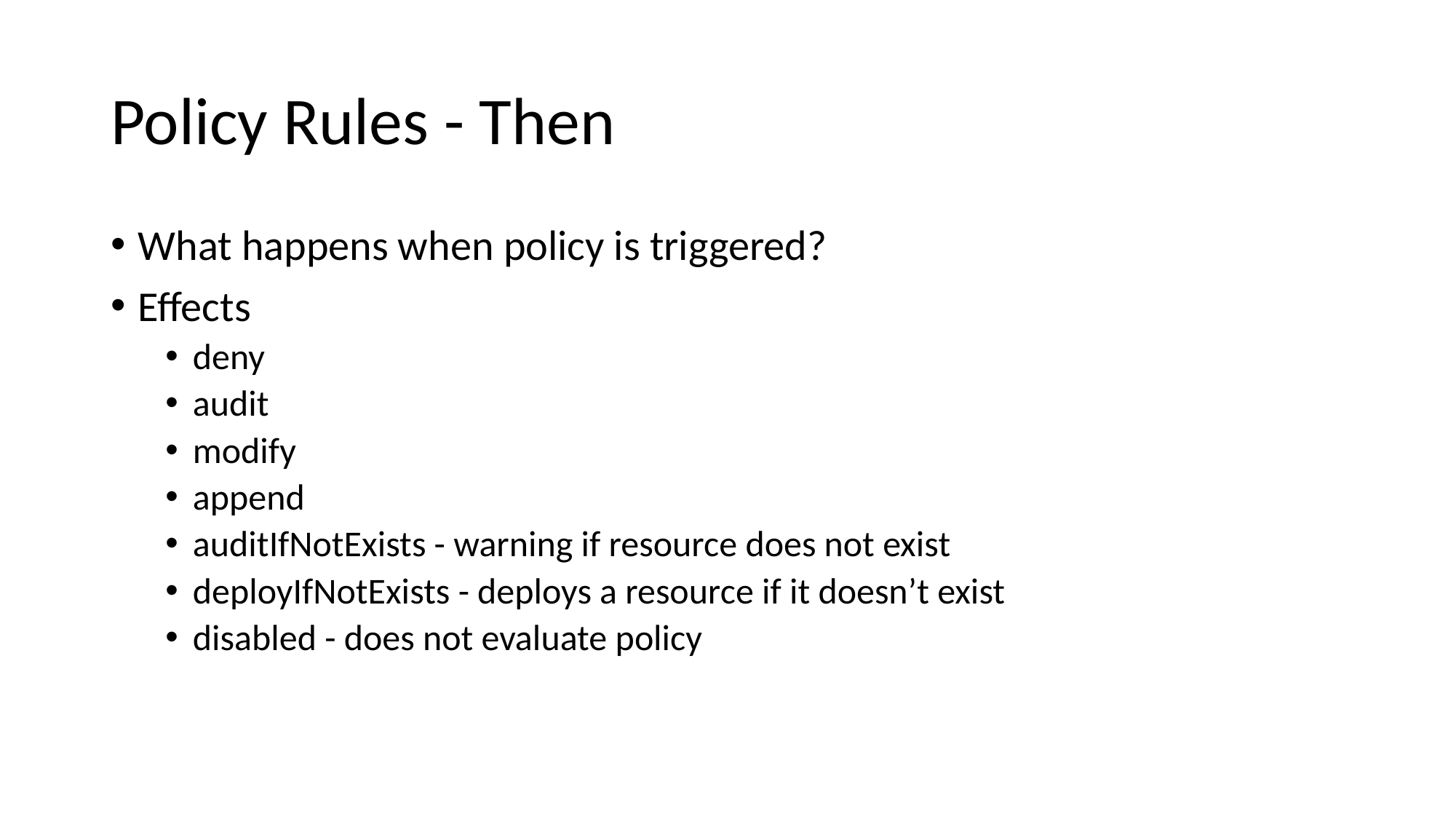

# Policy Rules - Then
What happens when policy is triggered?
Effects
deny
audit
modify
append
auditIfNotExists - warning if resource does not exist
deployIfNotExists - deploys a resource if it doesn’t exist
disabled - does not evaluate policy